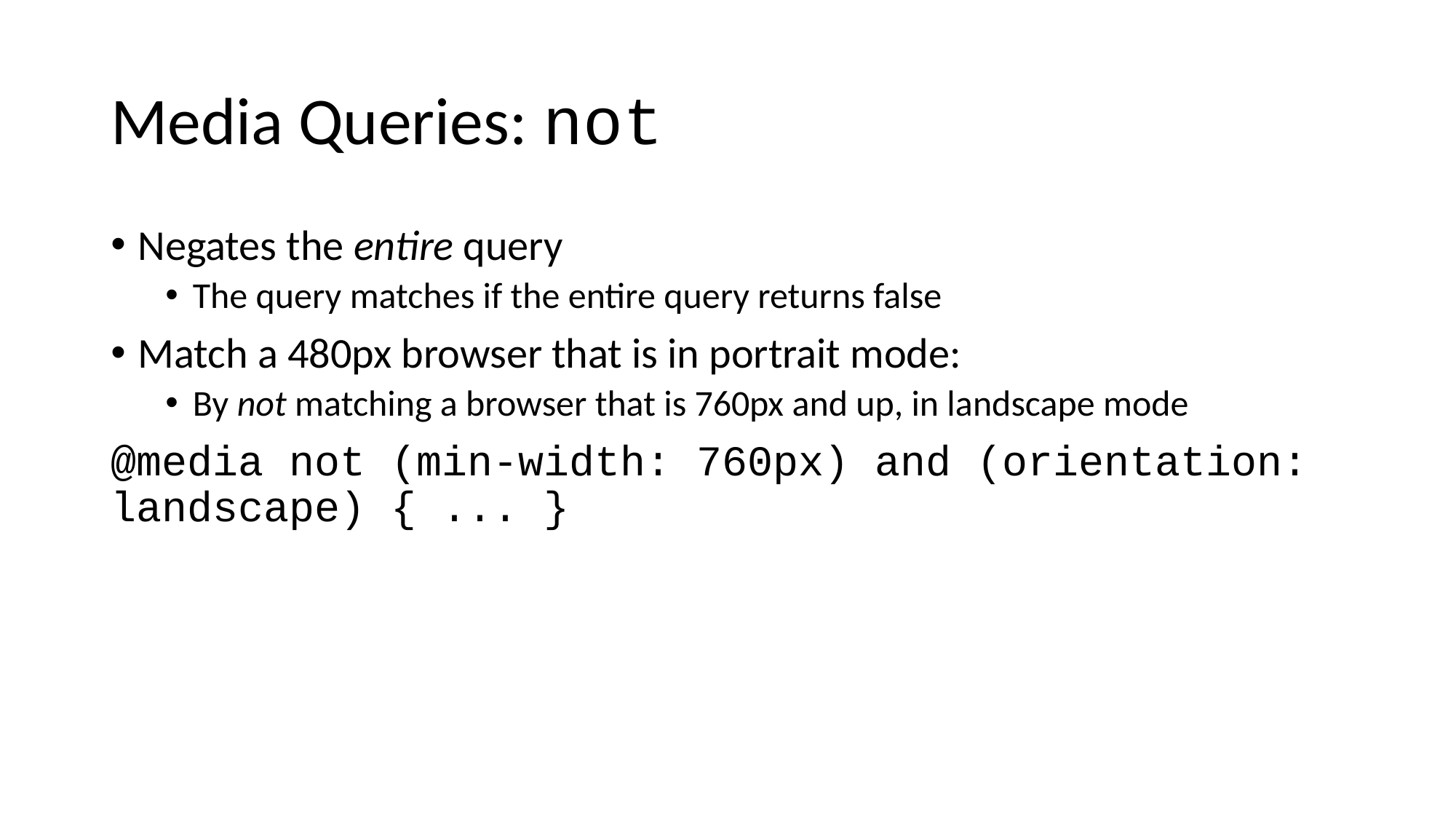

# Media Queries: not
Negates the entire query
The query matches if the entire query returns false
Match a 480px browser that is in portrait mode:
By not matching a browser that is 760px and up, in landscape mode
@media not (min-width: 760px) and (orientation: landscape) { ... }